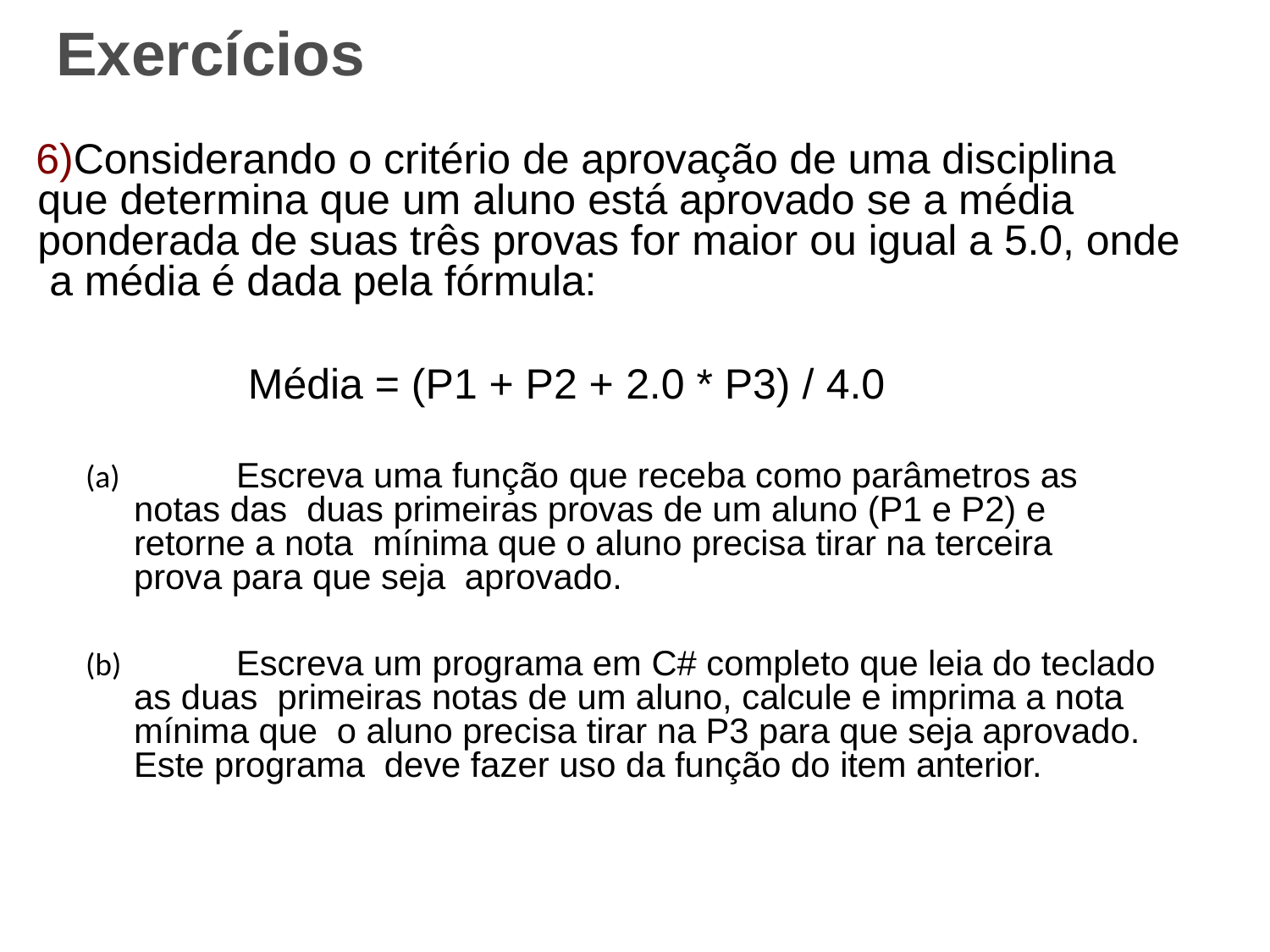

# Exercícios
Considerando o critério de aprovação de uma disciplina  que determina que um aluno está aprovado se a média  ponderada de suas três provas for maior ou igual a 5.0, onde  a média é dada pela fórmula:

Média = (P1 + P2 + 2.0 * P3) / 4.0

	Escreva uma função que receba como parâmetros as notas das  duas primeiras provas de um aluno (P1 e P2) e retorne a nota  mínima que o aluno precisa tirar na terceira prova para que seja  aprovado.

	Escreva um programa em C# completo que leia do teclado as duas  primeiras notas de um aluno, calcule e imprima a nota mínima que  o aluno precisa tirar na P3 para que seja aprovado. Este programa  deve fazer uso da função do item anterior.